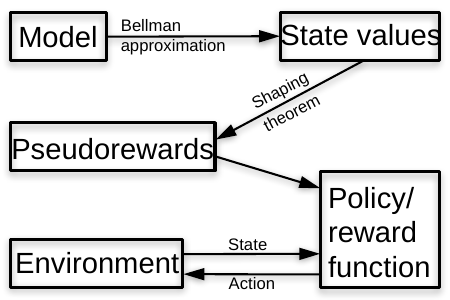

Bellman
approximation
State values
Model

Shaping
theorem
Pseudorewards

Policy/
reward function

State
Environment

Action